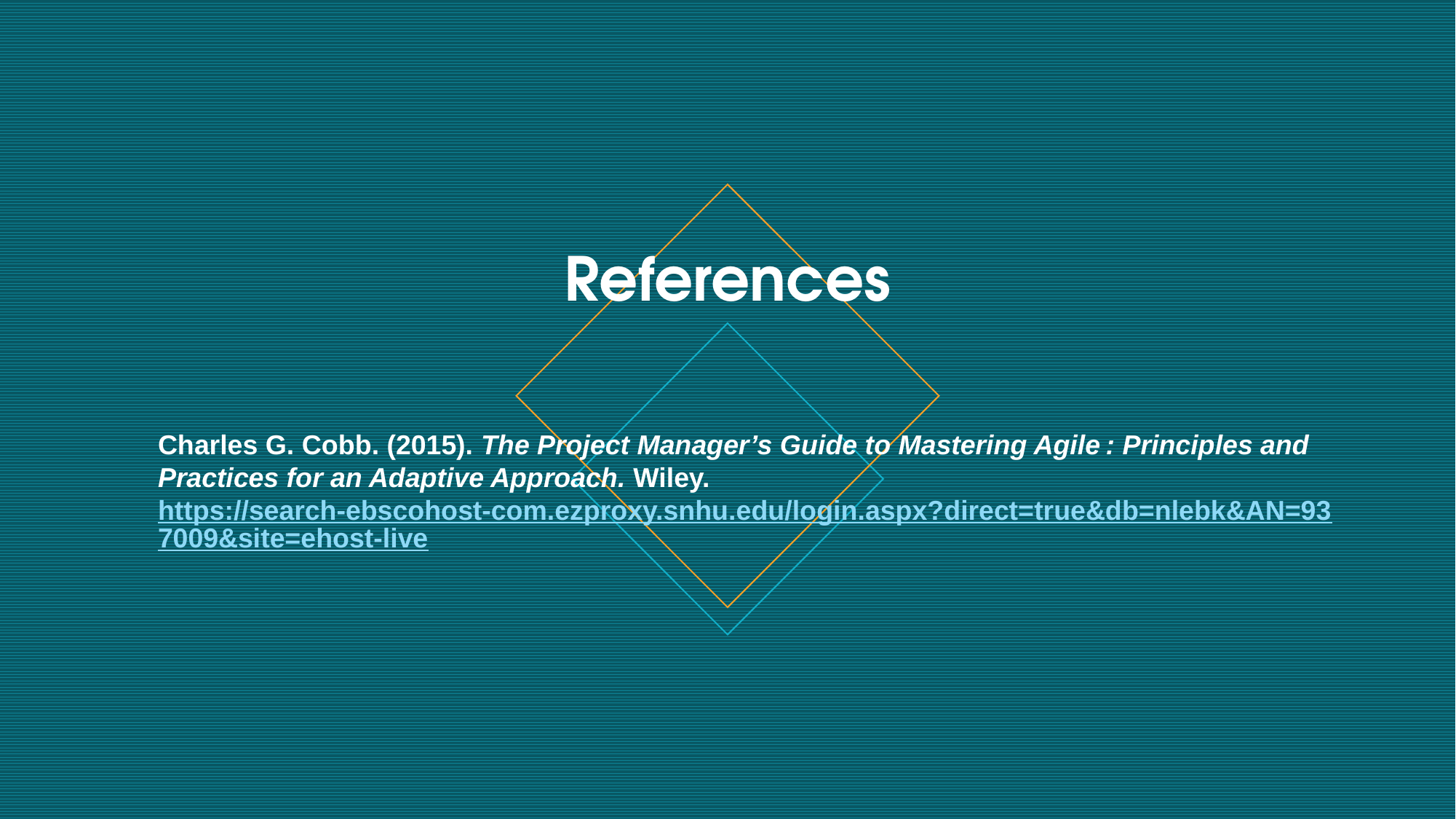

# References
Charles G. Cobb. (2015). The Project Manager’s Guide to Mastering Agile : Principles and Practices for an Adaptive Approach. Wiley. https://search-ebscohost-com.ezproxy.snhu.edu/login.aspx?direct=true&db=nlebk&AN=937009&site=ehost-live